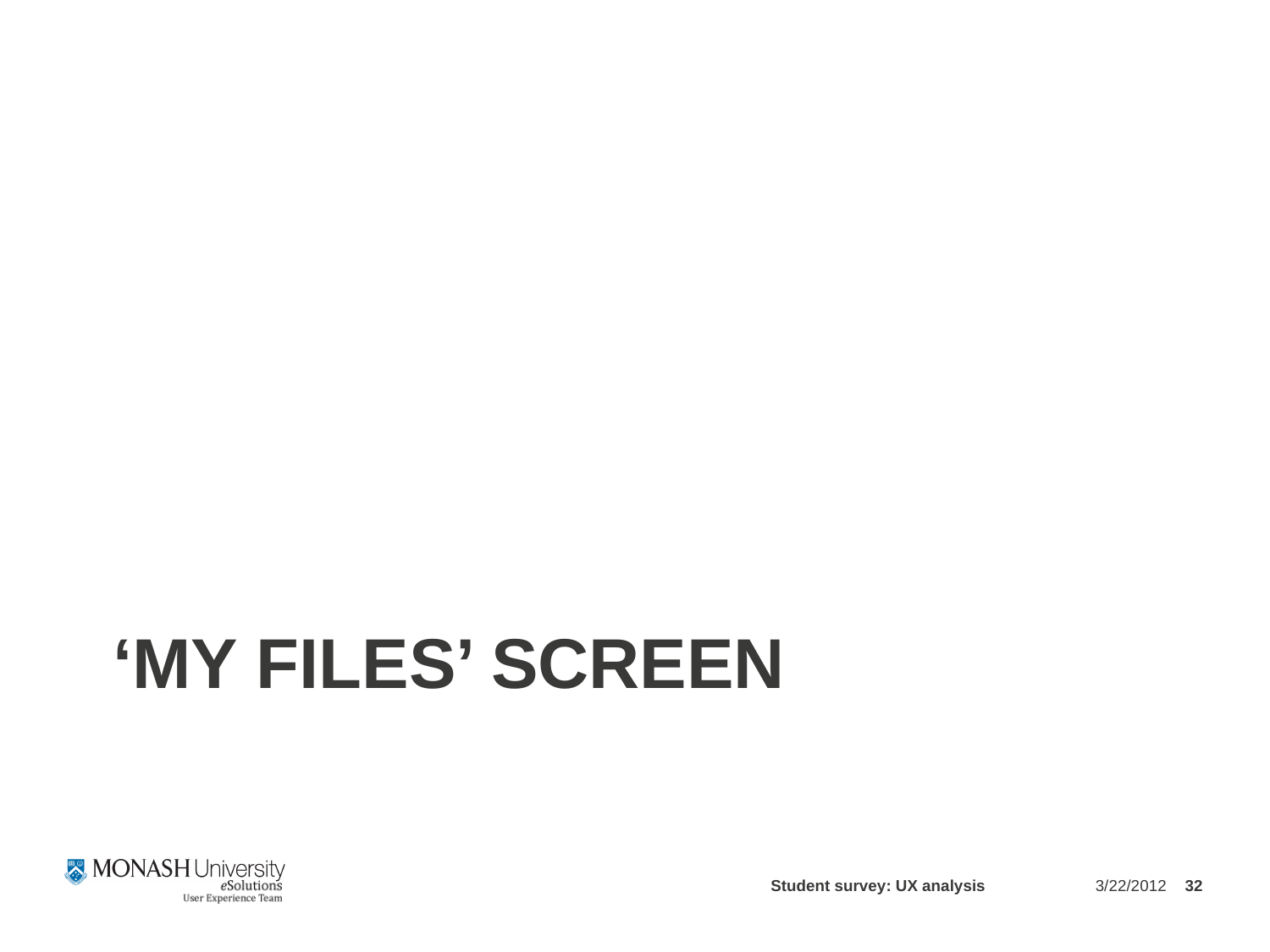

# ‘my files’ SCREEN
Student survey: UX analysis
3/22/2012
32